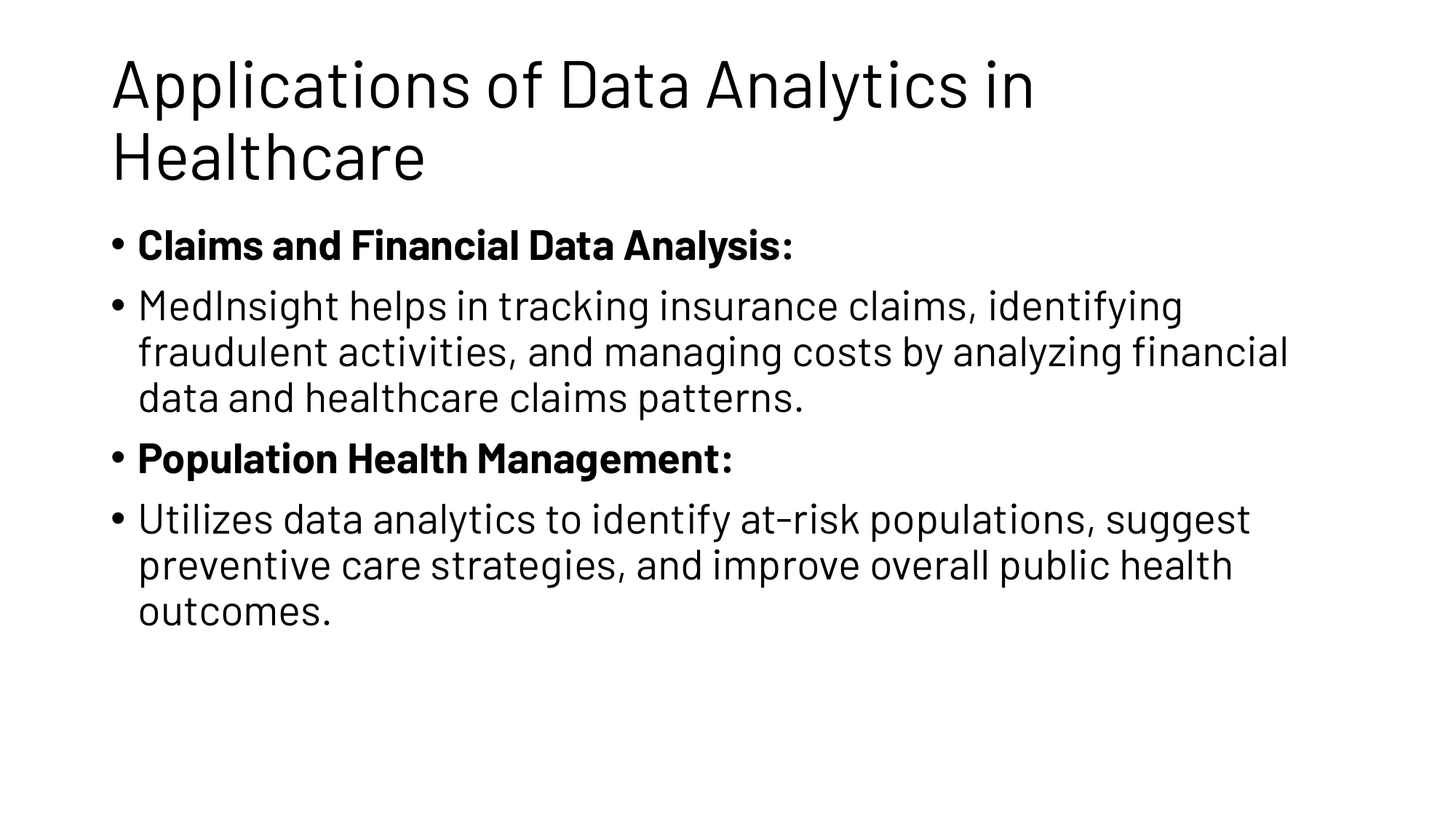

# Applications of Data Analytics in Healthcare
Claims and Financial Data Analysis:
MedInsight helps in tracking insurance claims, identifying fraudulent activities, and managing costs by analyzing financial data and healthcare claims patterns.
Population Health Management:
Utilizes data analytics to identify at-risk populations, suggest preventive care strategies, and improve overall public health outcomes.